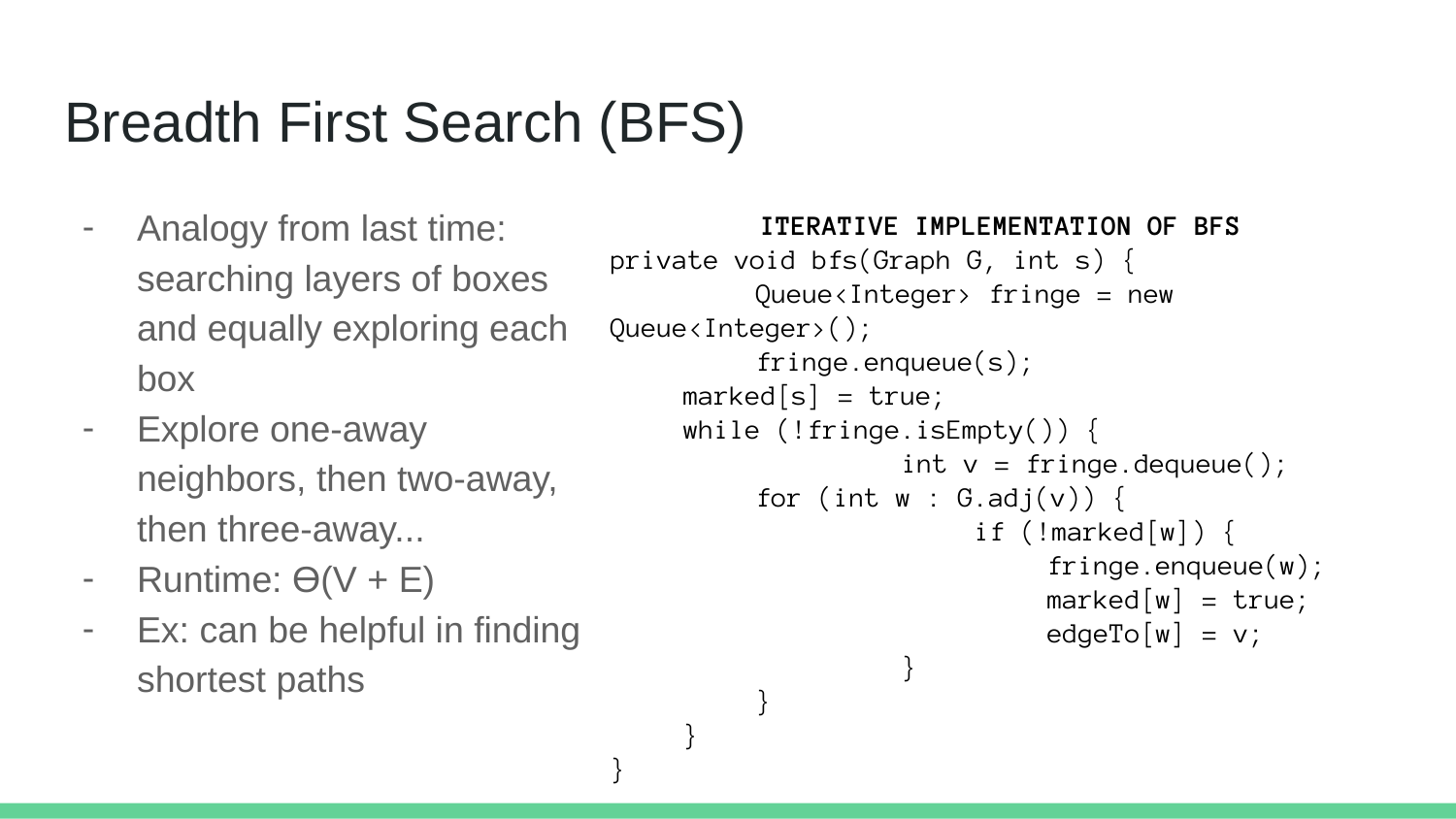

# Breadth First Search (BFS)
Analogy from last time: searching layers of boxes and equally exploring each box
Explore one-away neighbors, then two-away, then three-away...
Runtime: ϴ(V + E)
Ex: can be helpful in finding shortest paths
ITERATIVE IMPLEMENTATION OF BFS
private void bfs(Graph G, int s) {
	Queue<Integer> fringe = new Queue<Integer>();
	fringe.enqueue(s);
marked[s] = true;
while (!fringe.isEmpty()) {
		int v = fringe.dequeue();
for (int w : G.adj(v)) {
		if (!marked[w]) {
			fringe.enqueue(w);
			marked[w] = true;
			edgeTo[w] = v;
		}
}
}
}